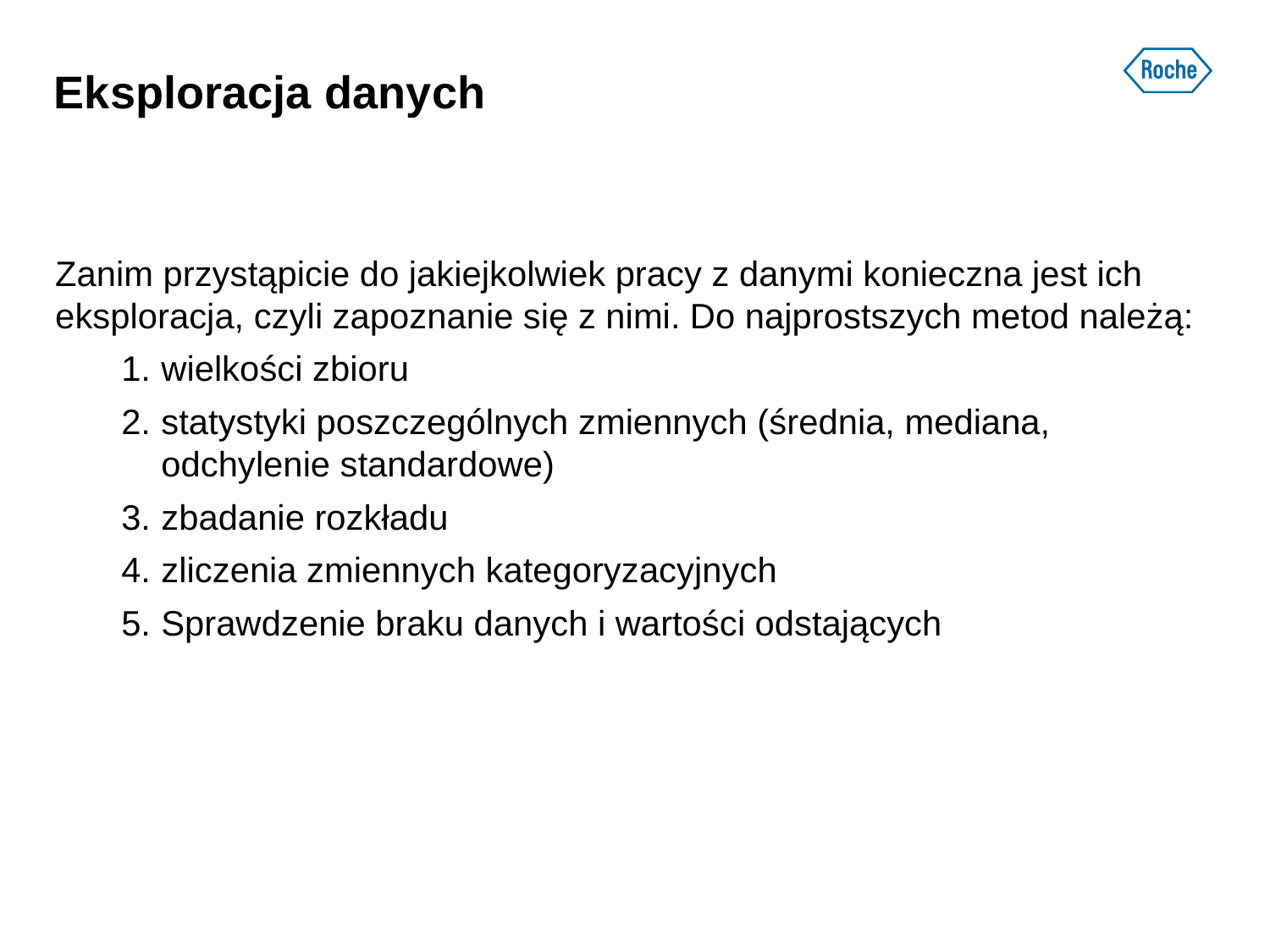

# Eksploracja danych
Zanim przystąpicie do jakiejkolwiek pracy z danymi konieczna jest ich eksploracja, czyli zapoznanie się z nimi. Do najprostszych metod należą:
wielkości zbioru
statystyki poszczególnych zmiennych (średnia, mediana, odchylenie standardowe)
zbadanie rozkładu
zliczenia zmiennych kategoryzacyjnych
Sprawdzenie braku danych i wartości odstających